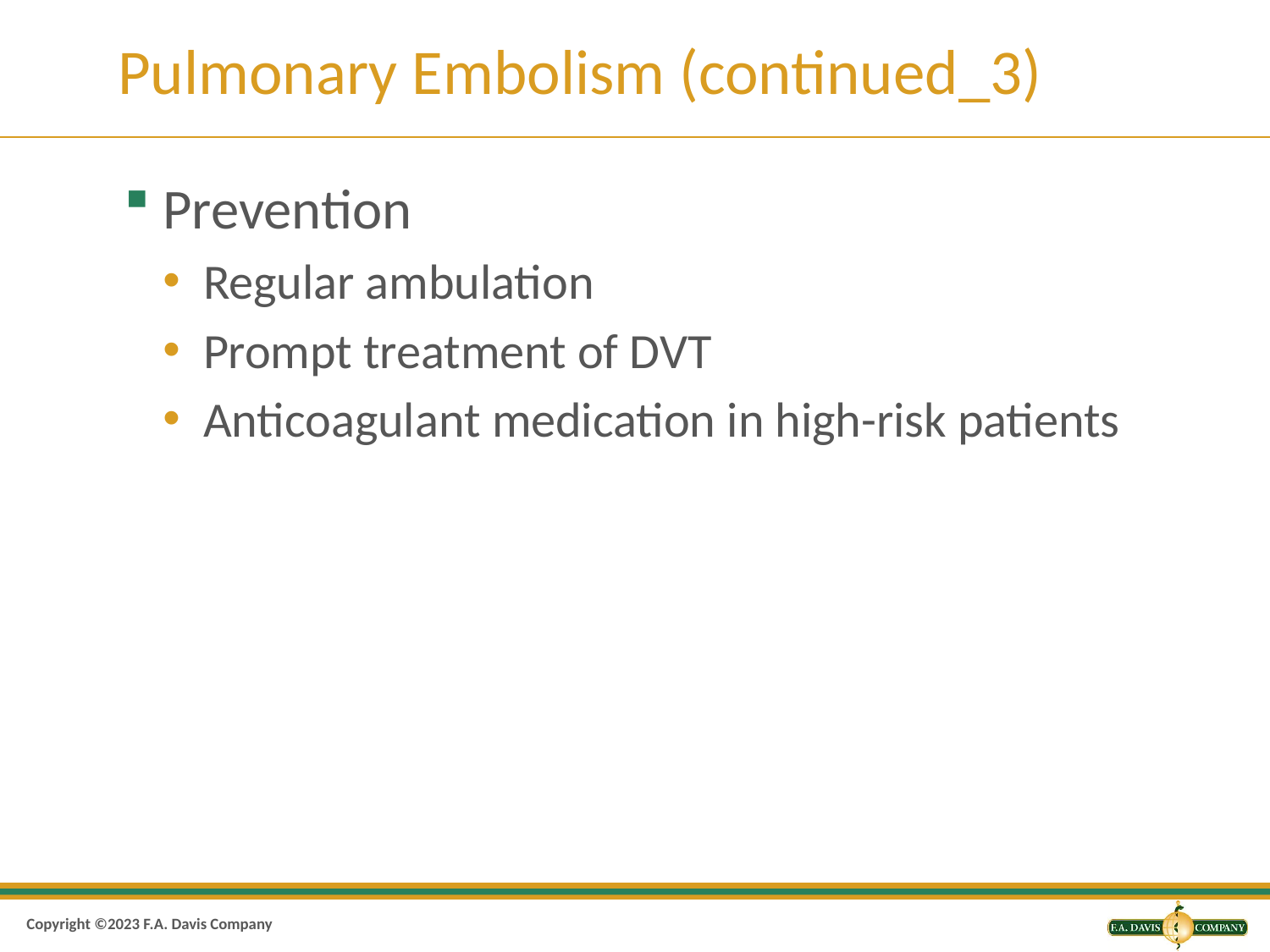

# Pulmonary Embolism (continued_3)
Prevention
Regular ambulation
Prompt treatment of DVT
Anticoagulant medication in high-risk patients